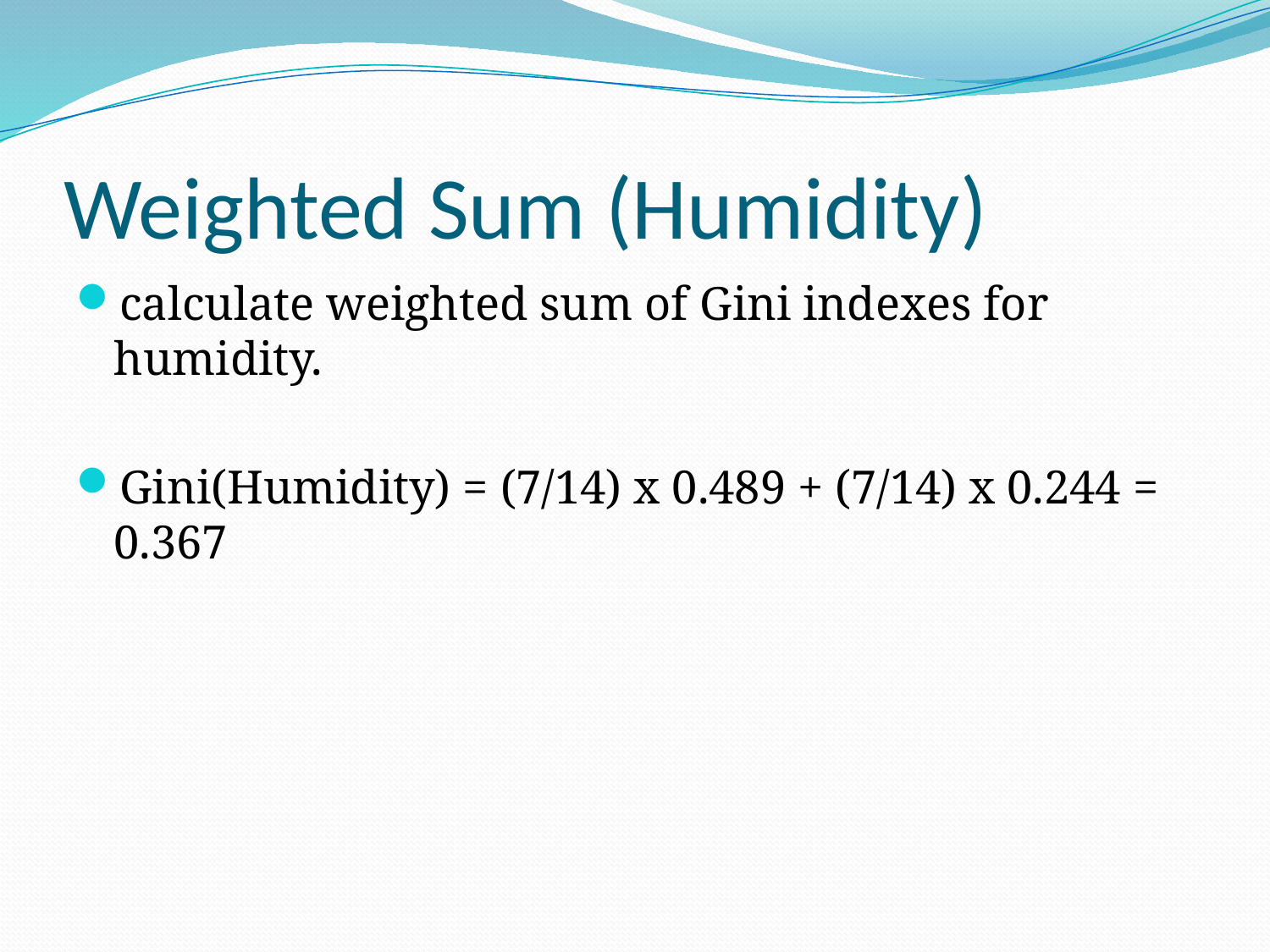

# Weighted Sum (Humidity)
calculate weighted sum of Gini indexes for humidity.

Gini(Humidity) = (7/14) x 0.489 + (7/14) x 0.244 = 0.367